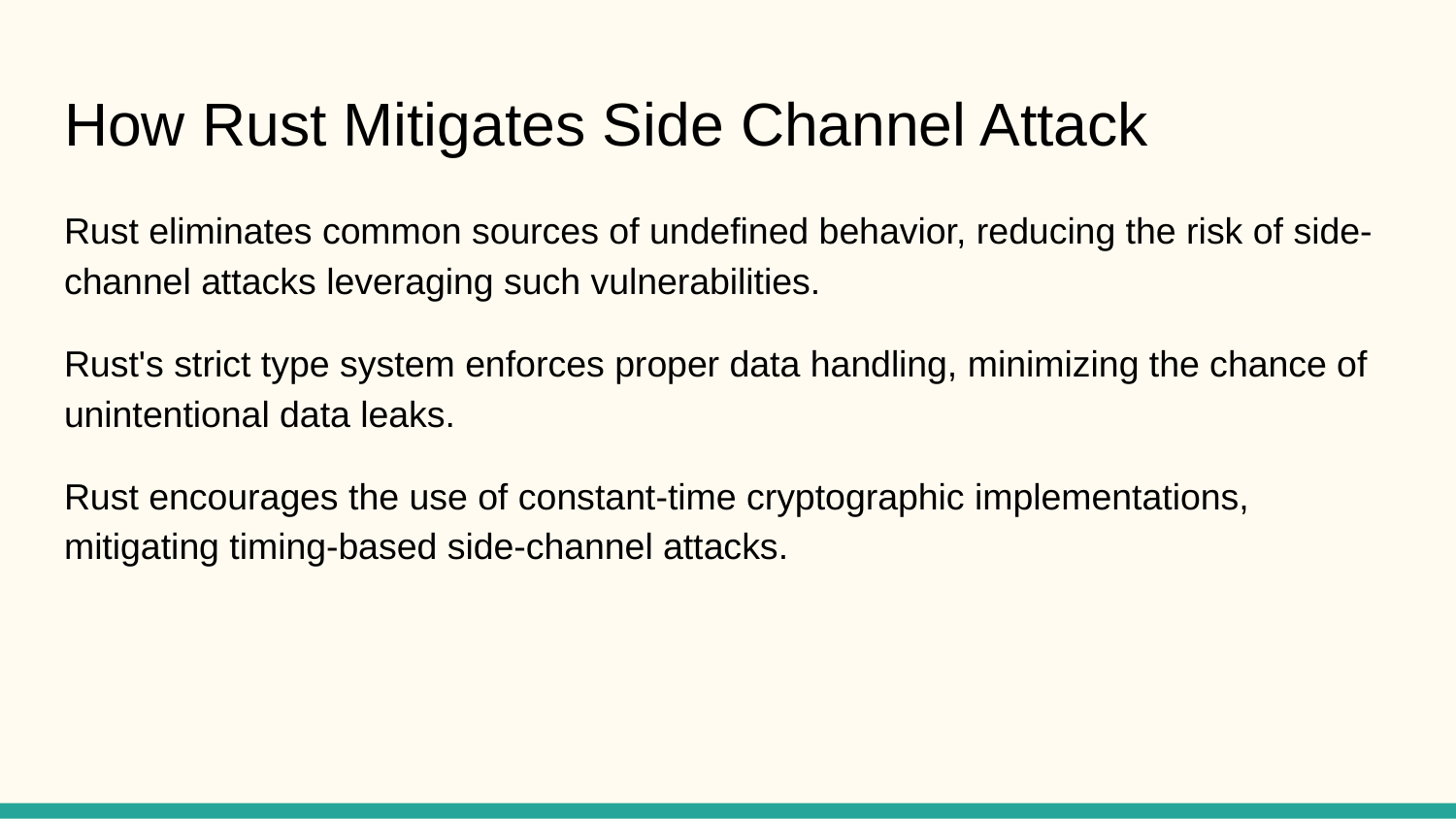

# How Rust Mitigates Side Channel Attack
Rust eliminates common sources of undefined behavior, reducing the risk of side-channel attacks leveraging such vulnerabilities.
Rust's strict type system enforces proper data handling, minimizing the chance of unintentional data leaks.
Rust encourages the use of constant-time cryptographic implementations, mitigating timing-based side-channel attacks.